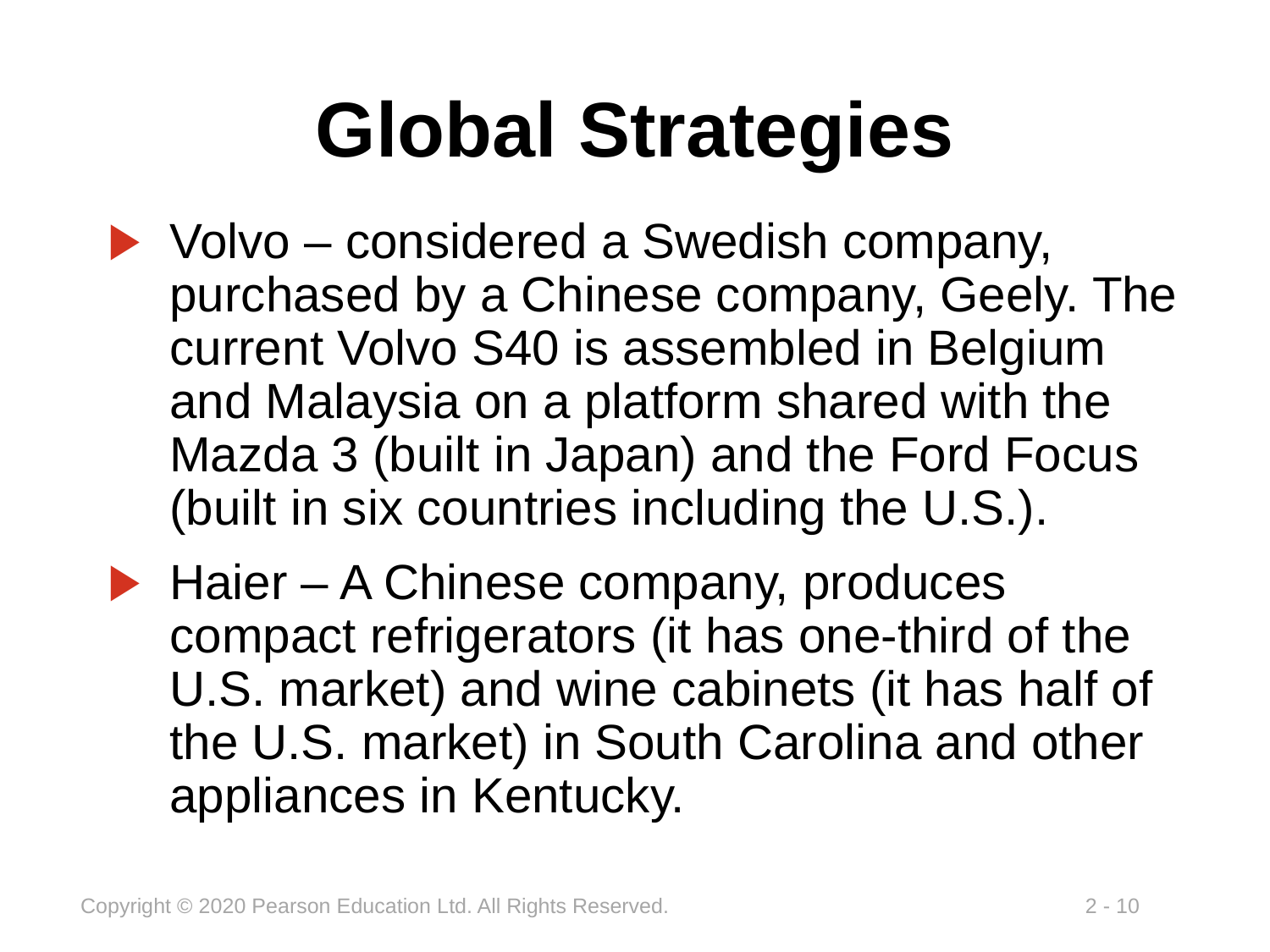

# Global Strategies
Volvo – considered a Swedish company, purchased by a Chinese company, Geely. The current Volvo S40 is assembled in Belgium and Malaysia on a platform shared with the Mazda 3 (built in Japan) and the Ford Focus (built in six countries including the U.S.).
Haier – A Chinese company, produces compact refrigerators (it has one-third of the U.S. market) and wine cabinets (it has half of the U.S. market) in South Carolina and other appliances in Kentucky.